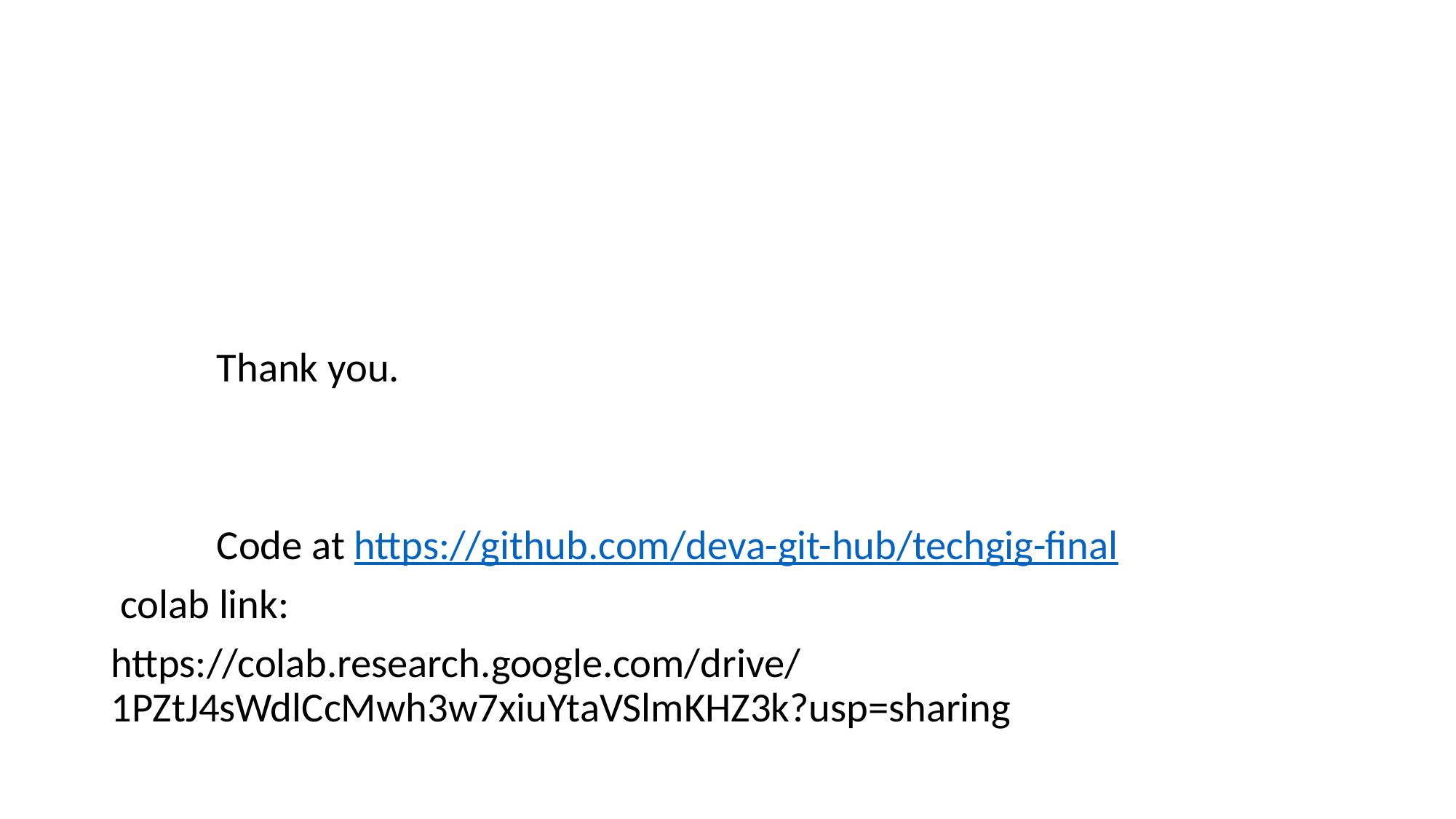

#

				Thank you.

	Code at https://github.com/deva-git-hub/techgig-final
 colab link:
https://colab.research.google.com/drive/1PZtJ4sWdlCcMwh3w7xiuYtaVSlmKHZ3k?usp=sharing